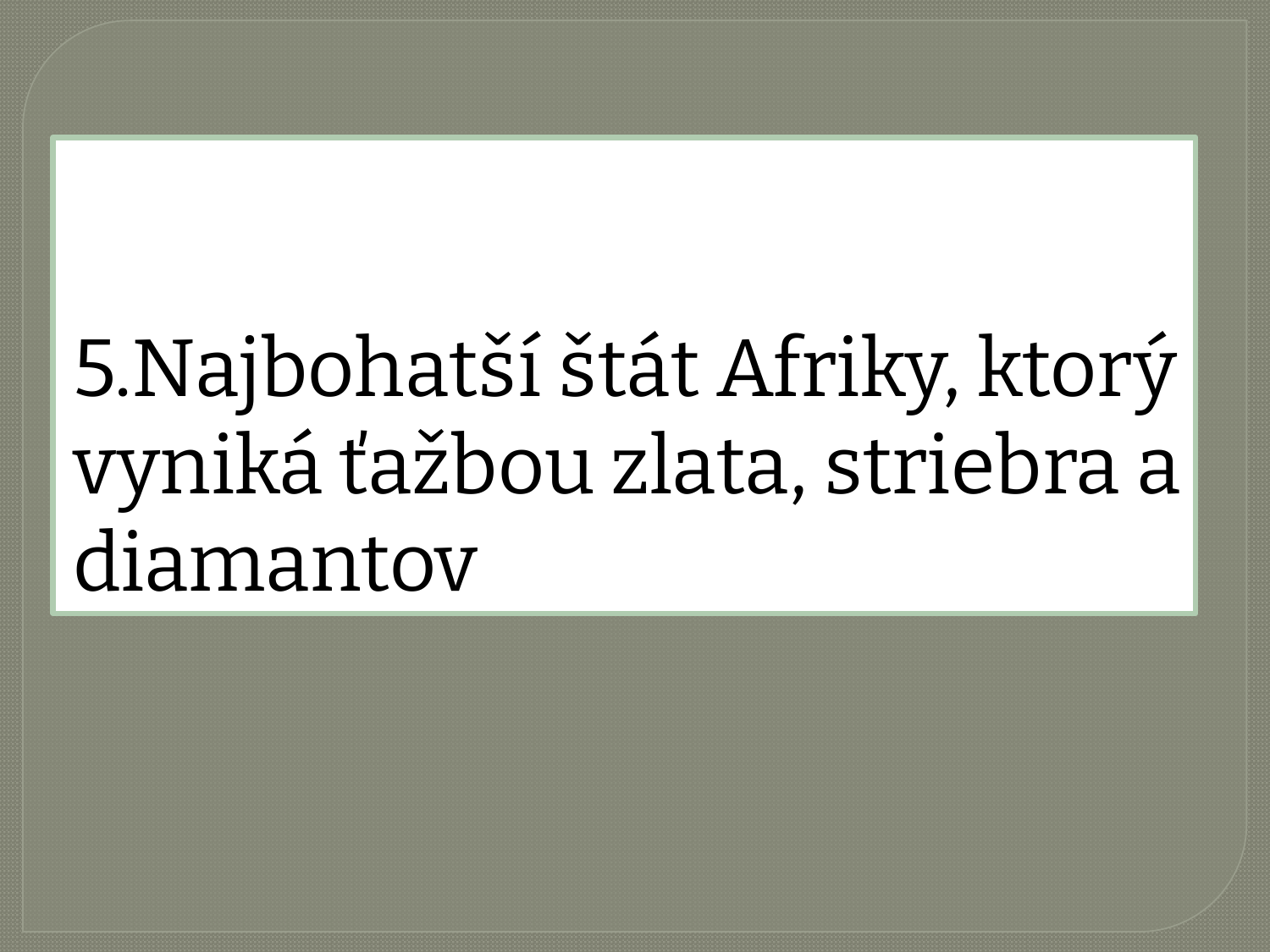

#
5.Najbohatší štát Afriky, ktorý vyniká ťažbou zlata, striebra a diamantov